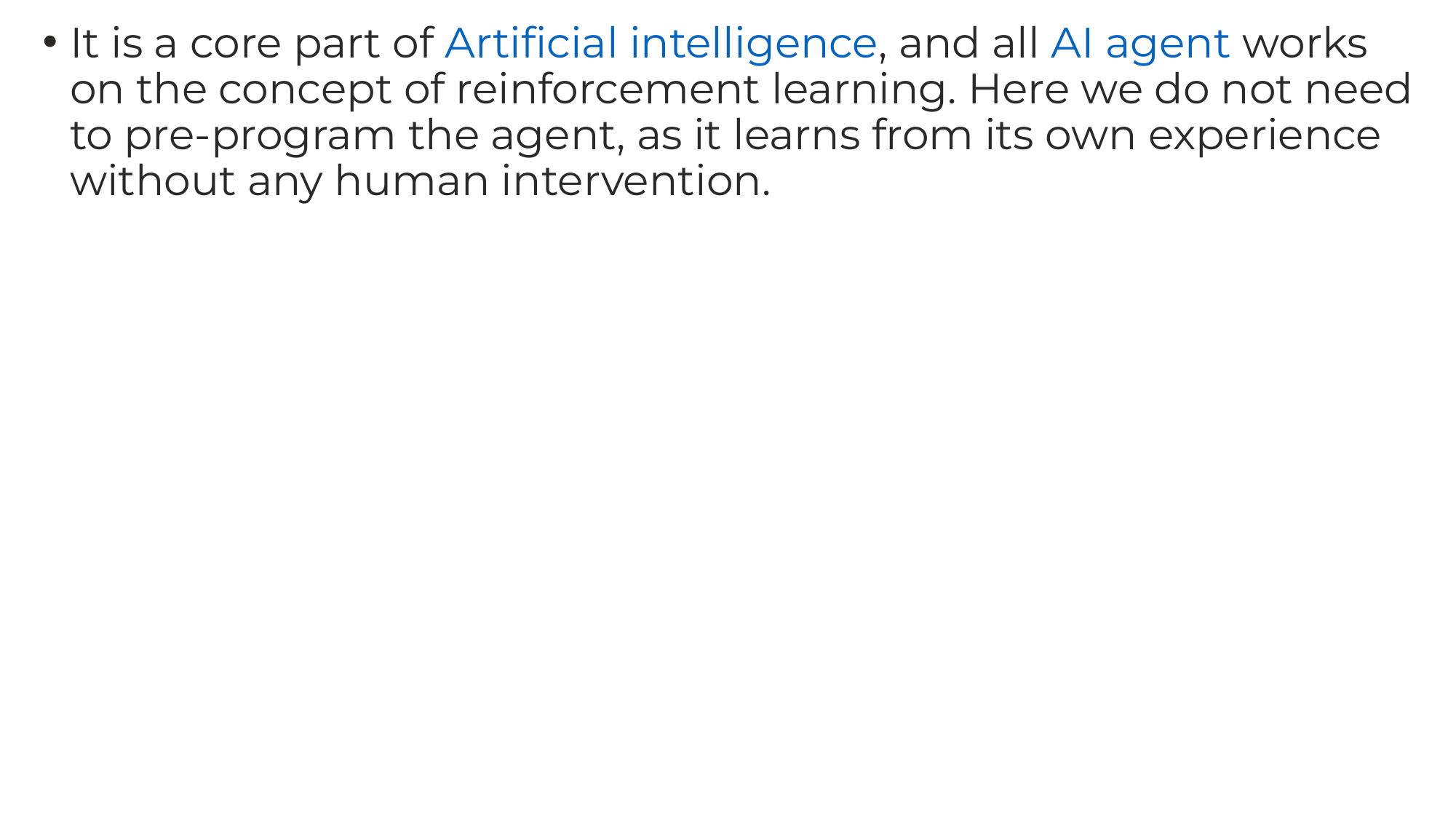

It is a core part of Artificial intelligence, and all AI agent works on the concept of reinforcement learning. Here we do not need to pre-program the agent, as it learns from its own experience without any human intervention.